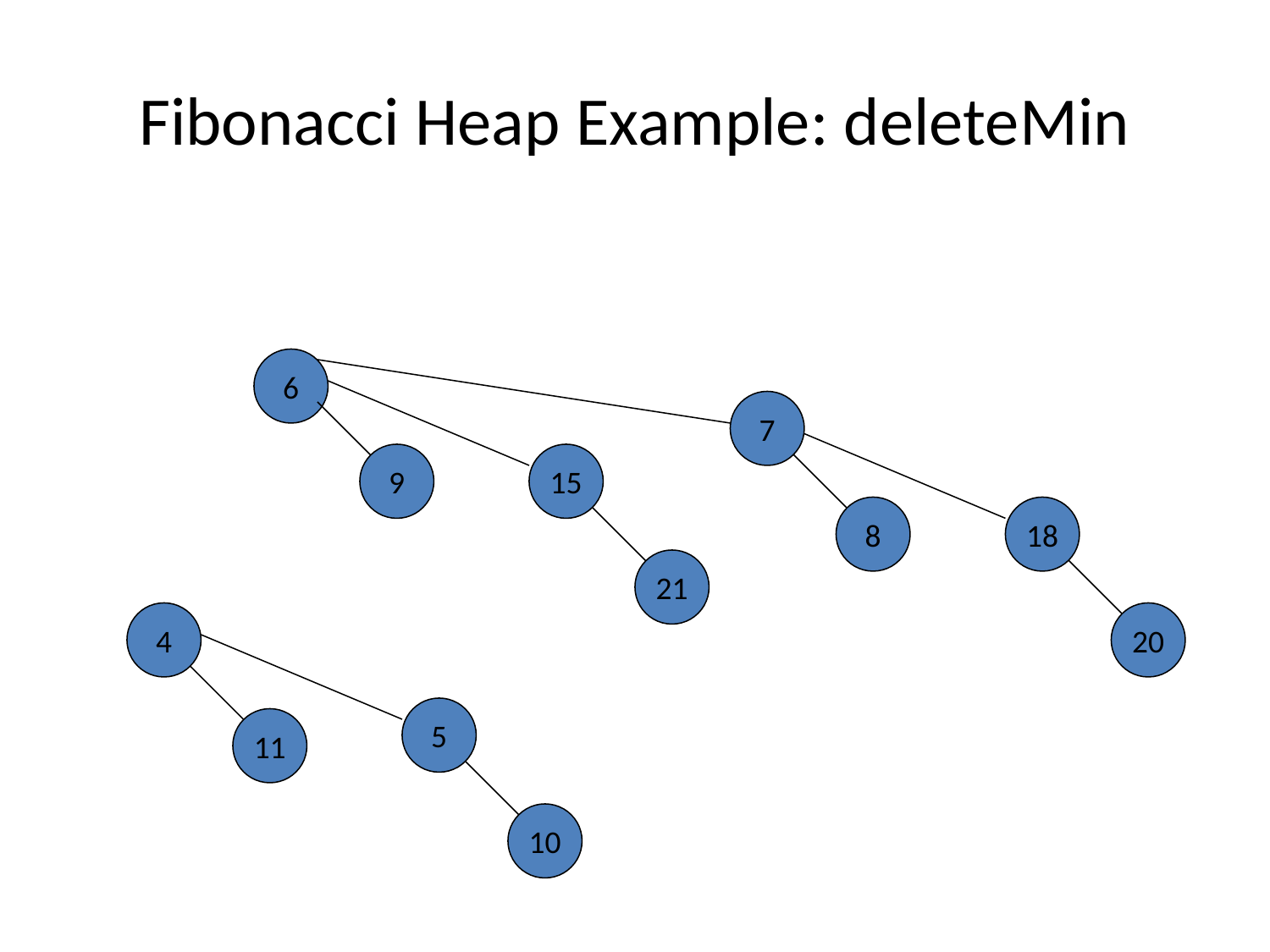

# Fibonacci Heap Example: deleteMin
6

7

9
15

8
18

21

4
20

5
11

10